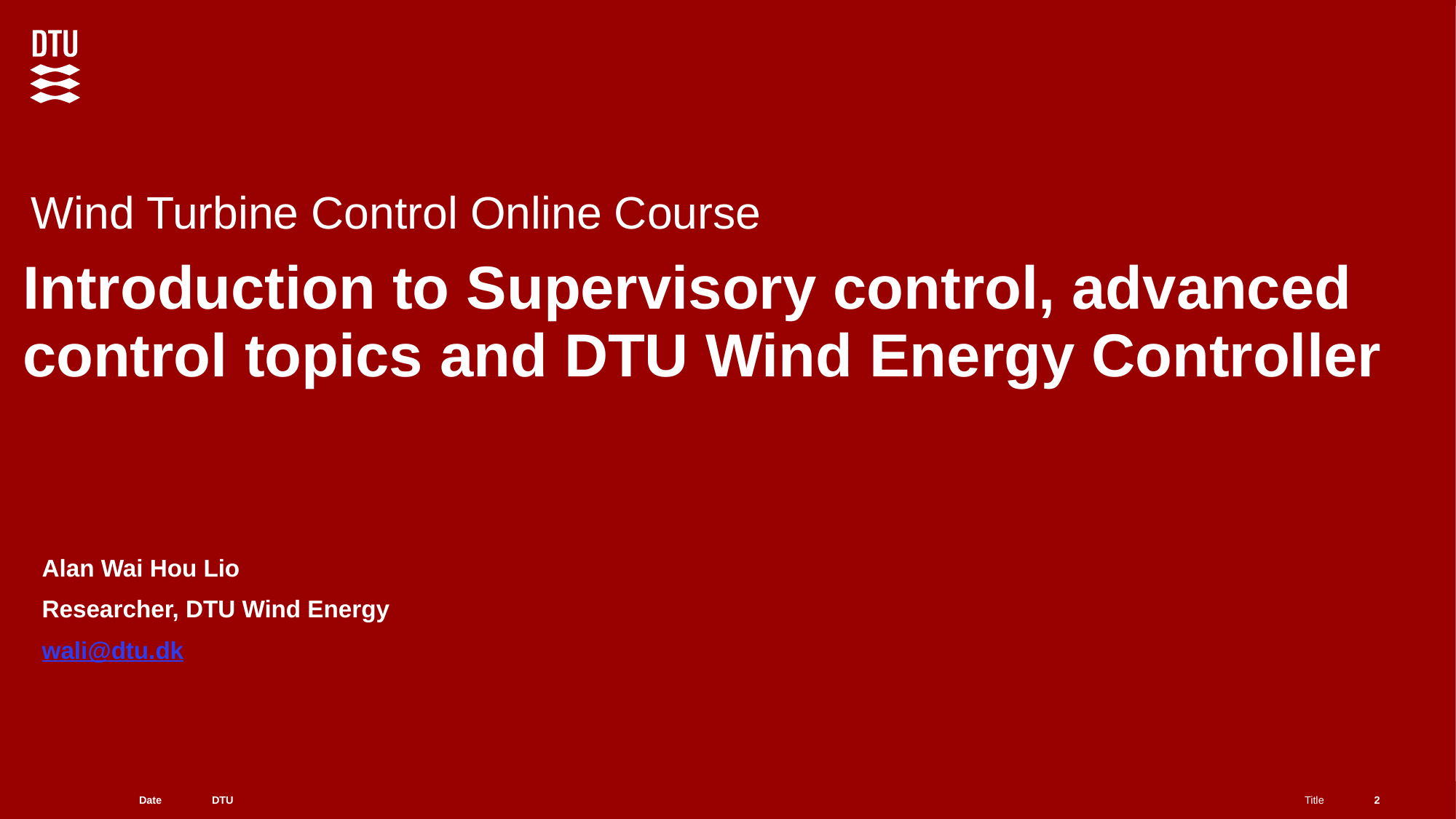

Wind Turbine Control Online Course
# Introduction to Supervisory control, advanced control topics and DTU Wind Energy Controller
Alan Wai Hou Lio
Researcher, DTU Wind Energy
wali@dtu.dk

2